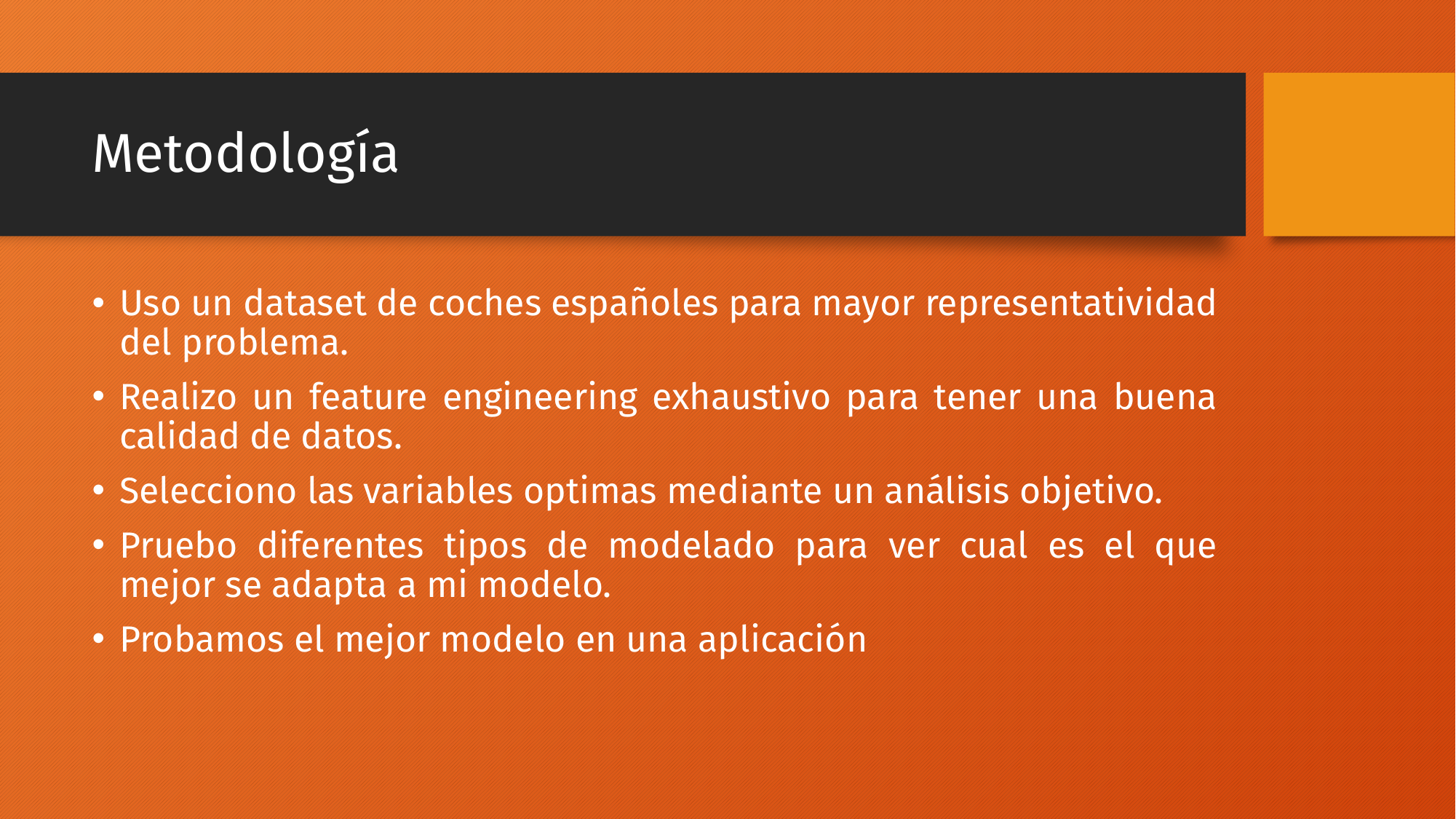

# Metodología
Uso un dataset de coches españoles para mayor representatividad del problema.
Realizo un feature engineering exhaustivo para tener una buena calidad de datos.
Selecciono las variables optimas mediante un análisis objetivo.
Pruebo diferentes tipos de modelado para ver cual es el que mejor se adapta a mi modelo.
Probamos el mejor modelo en una aplicación